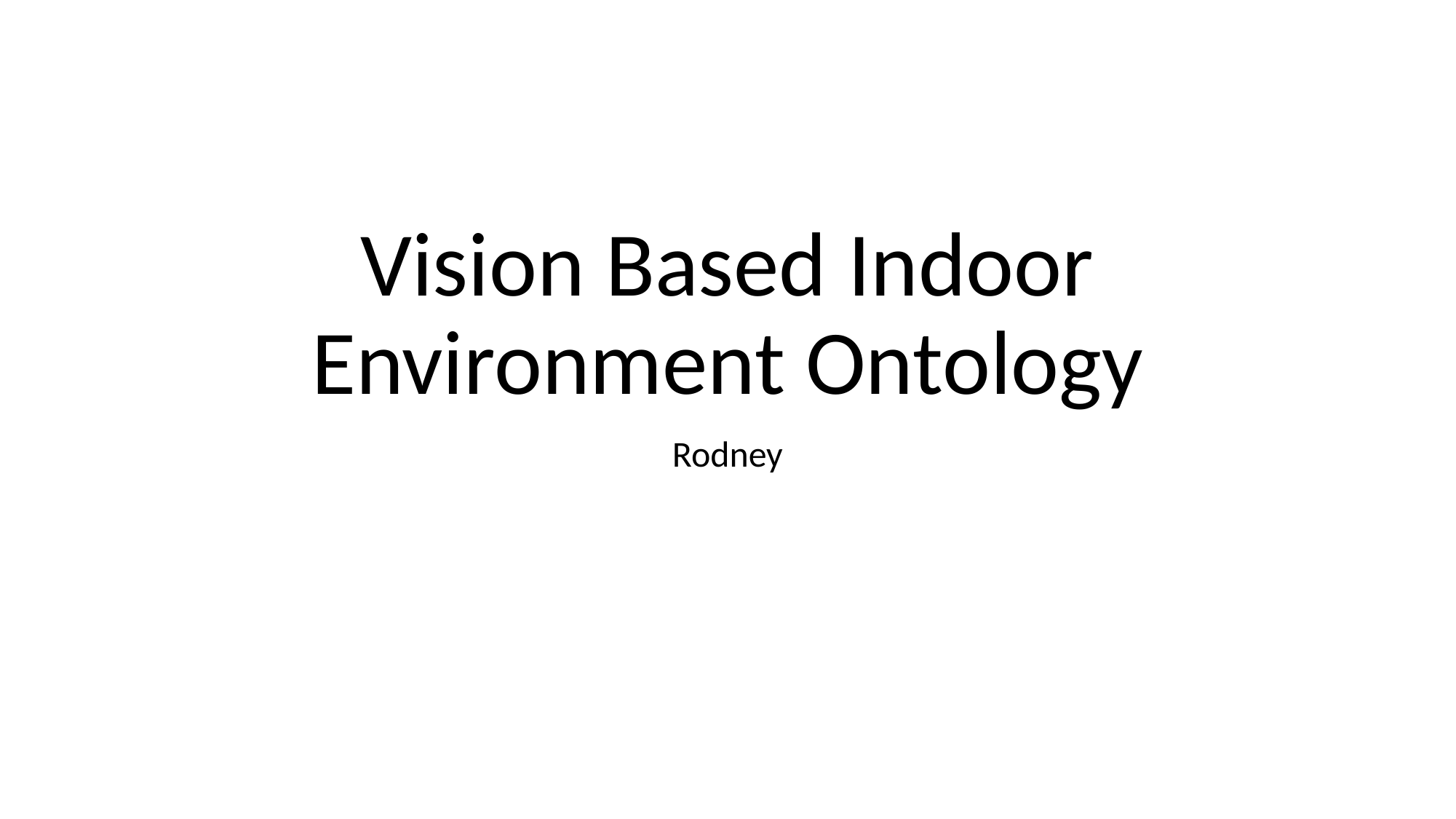

# Vision Based Indoor Environment Ontology
Rodney